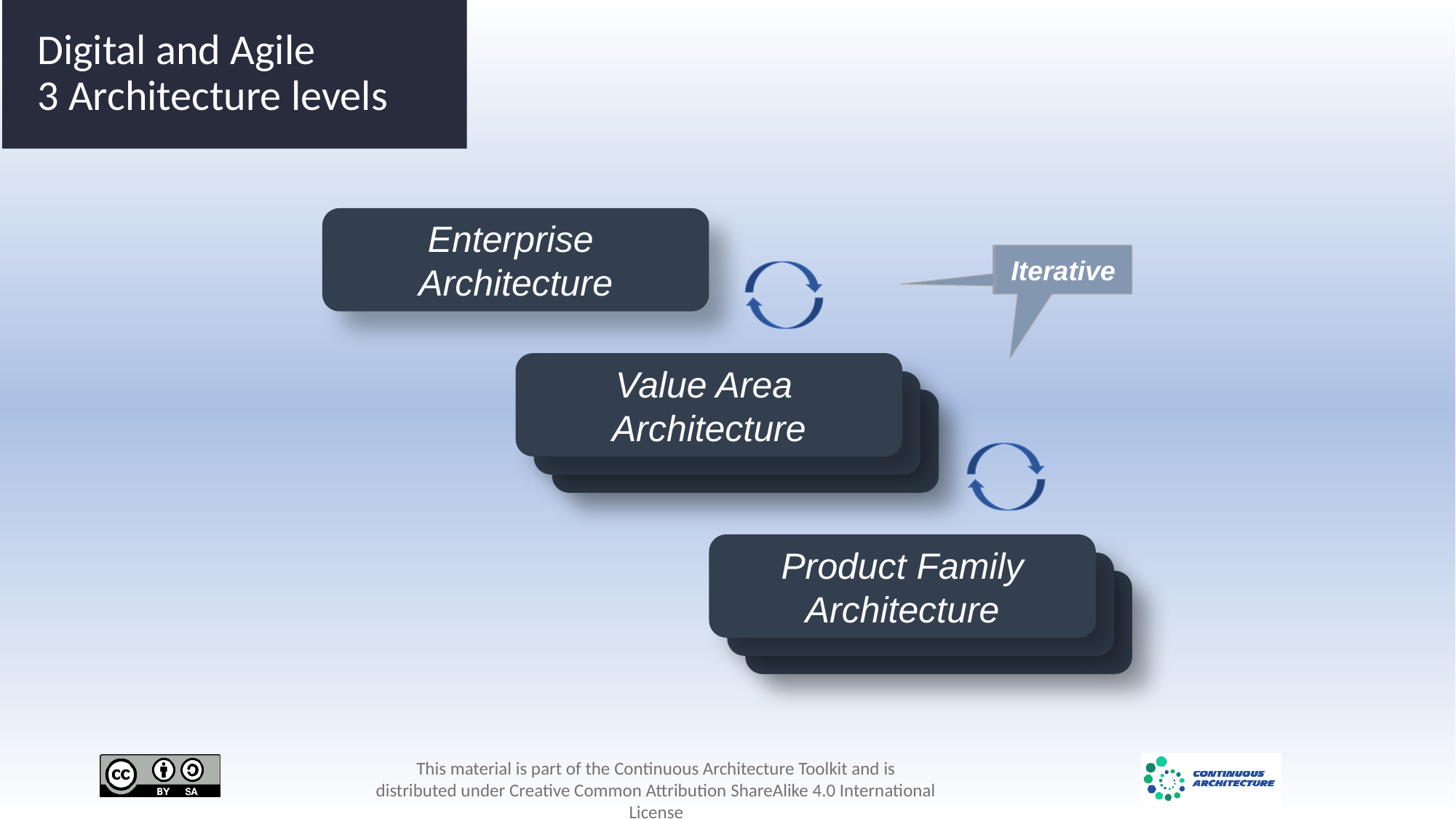

# Digital and Agile 3 Architecture levels
Enterprise
Architecture
iteration
Iterative

Value Area
Architecture

Product Family Architecture